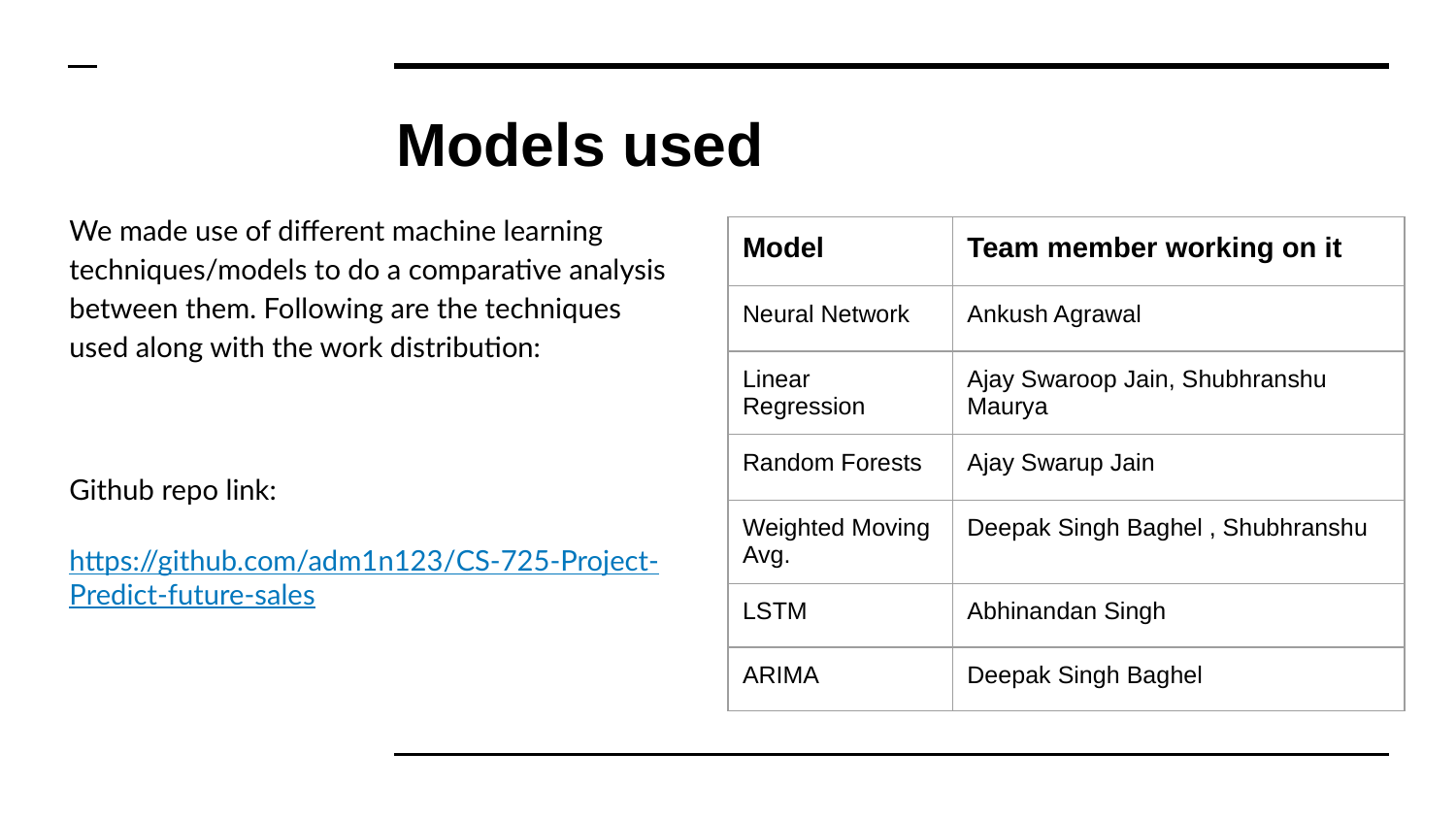

# Models used
We made use of different machine learning techniques/models to do a comparative analysis between them. Following are the techniques used along with the work distribution:

Github repo link:
https://github.com/adm1n123/CS-725-Project-Predict-future-sales

| Model | Team member working on it |
| --- | --- |
| Neural Network | Ankush Agrawal |
| Linear Regression | Ajay Swaroop Jain, Shubhranshu Maurya |
| Random Forests | Ajay Swarup Jain |
| Weighted Moving Avg. | Deepak Singh Baghel , Shubhranshu |
| LSTM | Abhinandan Singh |
| ARIMA | Deepak Singh Baghel |